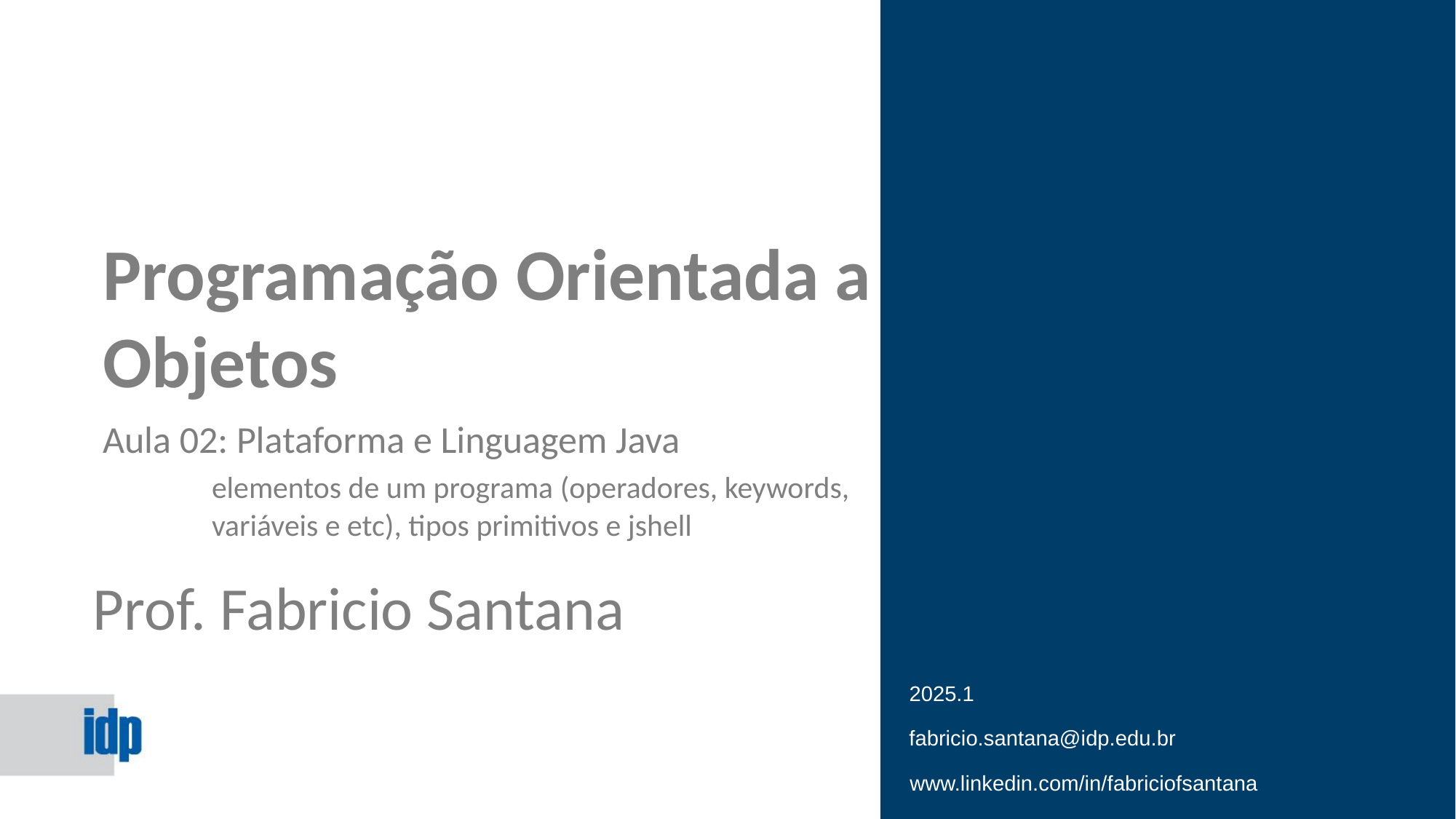

Programação Orientada a Objetos
Aula 02: Plataforma e Linguagem Java
	elementos de um programa (operadores, keywords, 	variáveis e etc), tipos primitivos e jshell
Prof. Fabricio Santana
2025.1
fabricio.santana@idp.edu.br
www.linkedin.com/in/fabriciofsantana